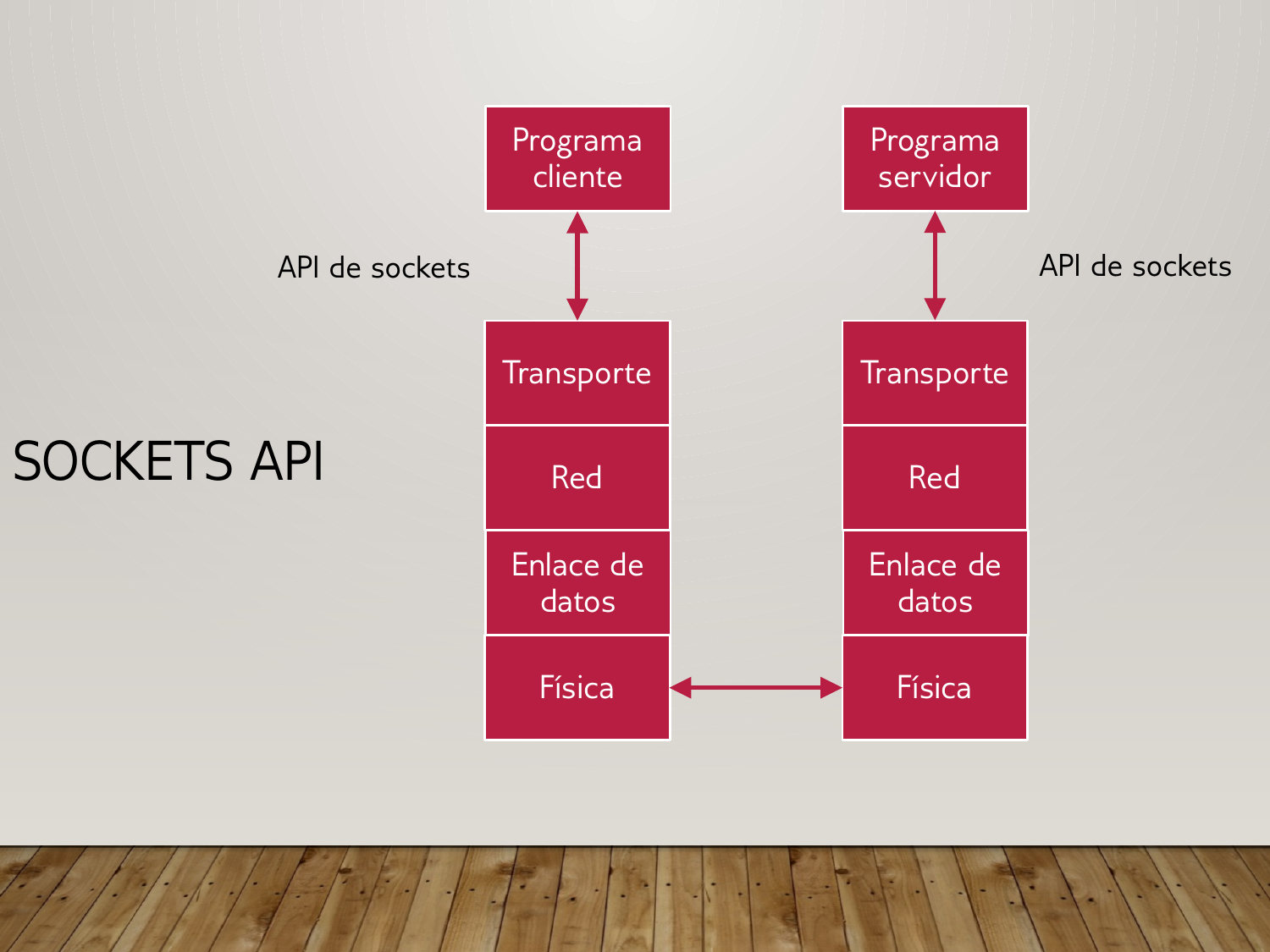

Programa cliente
Programa servidor
Transporte
Transporte
Red
Red
Enlace de datos
Enlace de datos
Física
Física
API de sockets
API de sockets
Sockets API